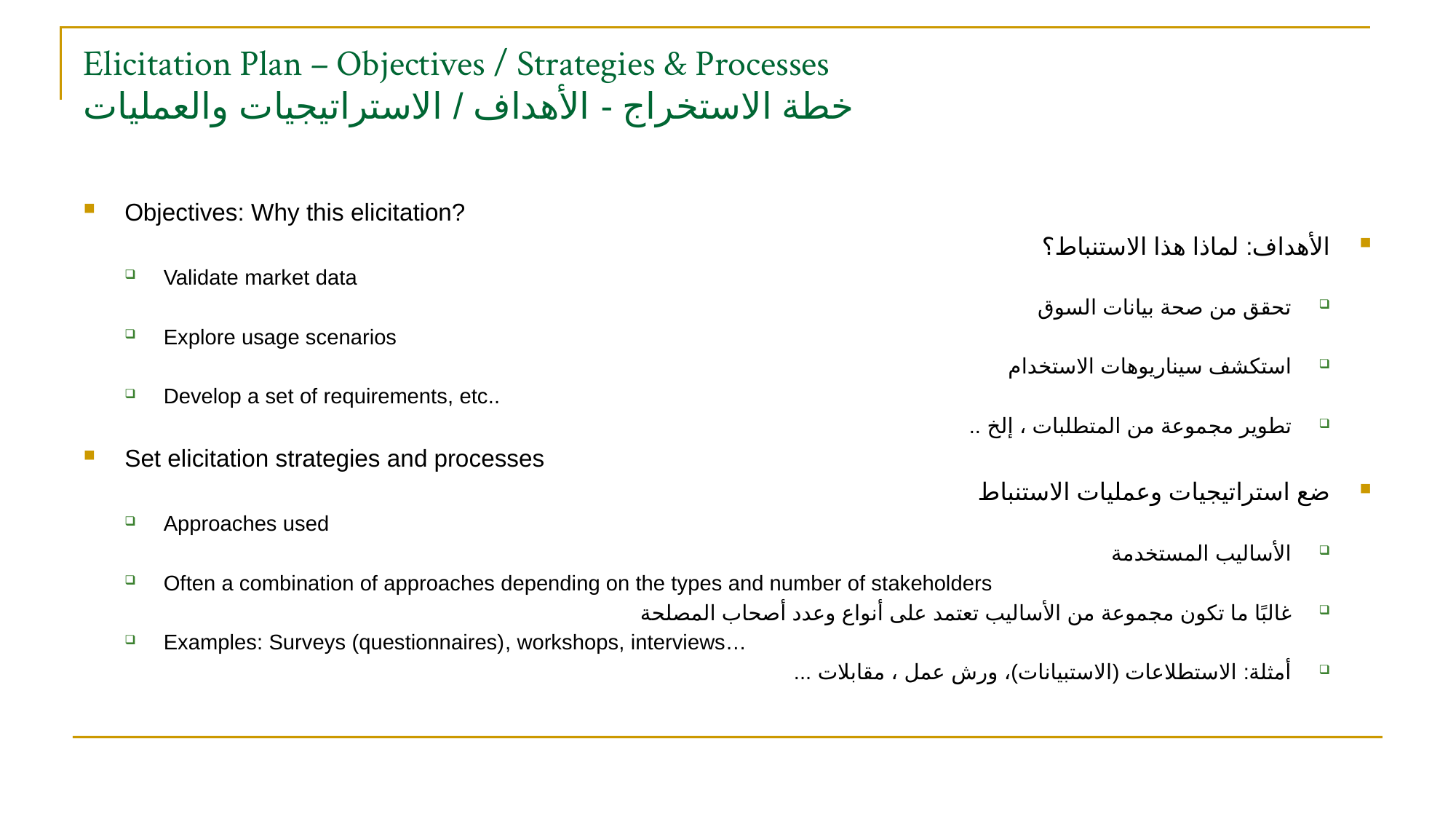

# Elicitation Plan – Objectives / Strategies & Processes خطة الاستخراج - الأهداف / الاستراتيجيات والعمليات
Objectives: Why this elicitation?
الأهداف: لماذا هذا الاستنباط؟
Validate market data
تحقق من صحة بيانات السوق
Explore usage scenarios
استكشف سيناريوهات الاستخدام
Develop a set of requirements, etc..
تطوير مجموعة من المتطلبات ، إلخ ..
Set elicitation strategies and processes
ضع استراتيجيات وعمليات الاستنباط
Approaches used
الأساليب المستخدمة
Often a combination of approaches depending on the types and number of stakeholders
غالبًا ما تكون مجموعة من الأساليب تعتمد على أنواع وعدد أصحاب المصلحة
Examples: Surveys (questionnaires)‏, workshops, interviews…
أمثلة: الاستطلاعات (الاستبيانات)‏، ورش عمل ، مقابلات ...